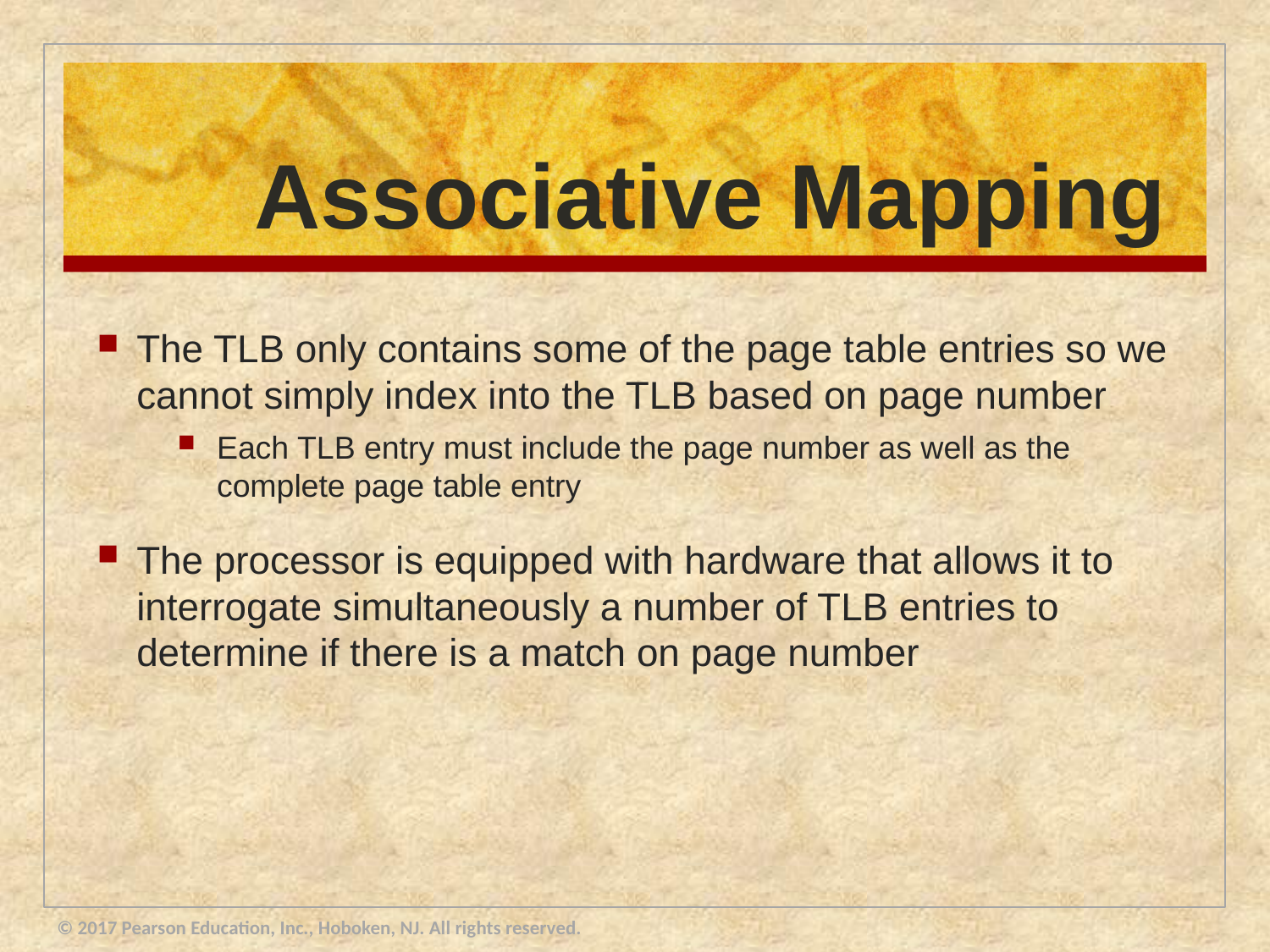

# Associative Mapping
The TLB only contains some of the page table entries so we cannot simply index into the TLB based on page number
Each TLB entry must include the page number as well as the complete page table entry
The processor is equipped with hardware that allows it to interrogate simultaneously a number of TLB entries to determine if there is a match on page number
© 2017 Pearson Education, Inc., Hoboken, NJ. All rights reserved.